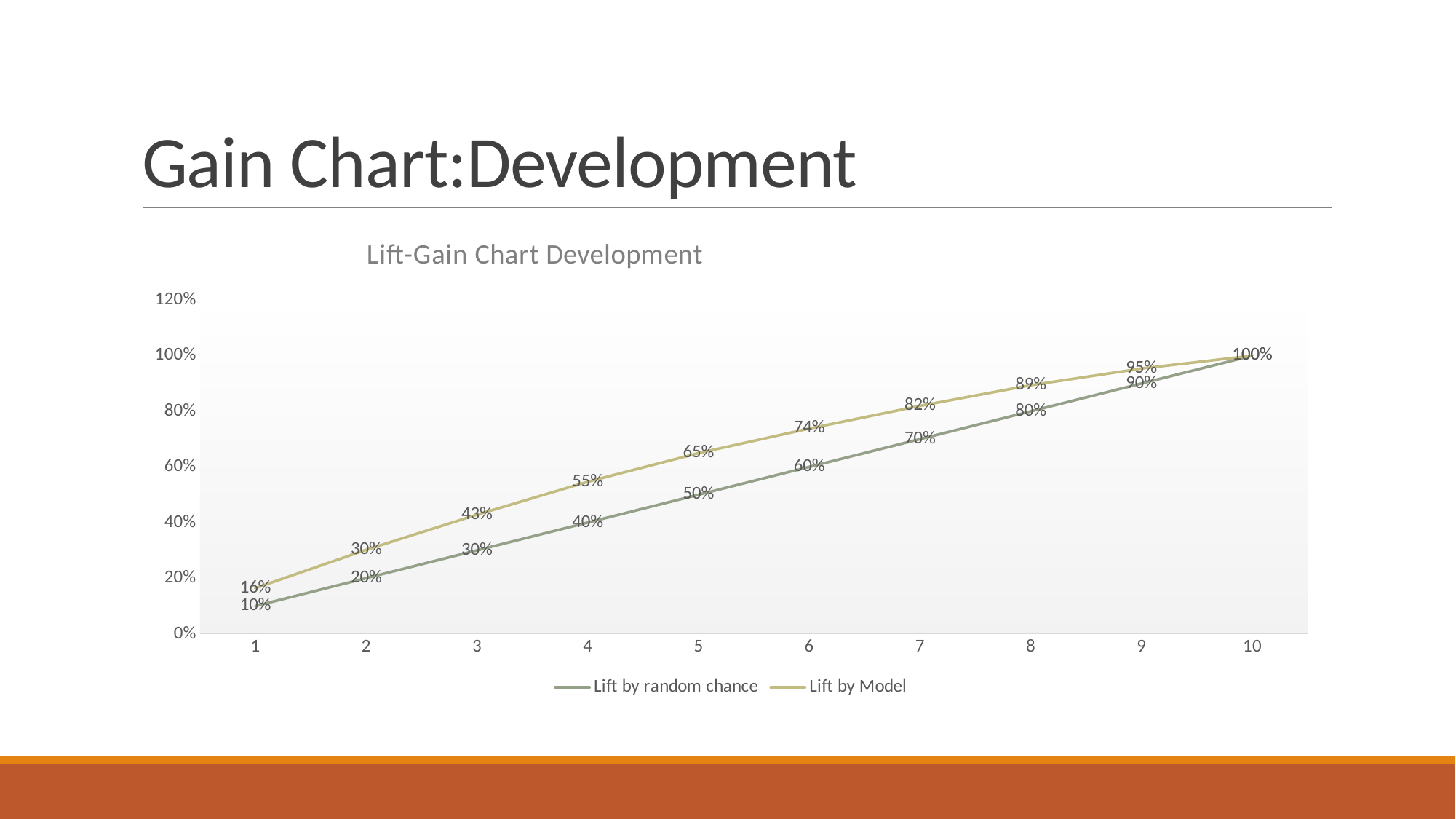

# Gain Chart:Development

### Chart: Lift-Gain Chart Development

| Category | Lift by random chance | Lift by Model |
|---|---|---|